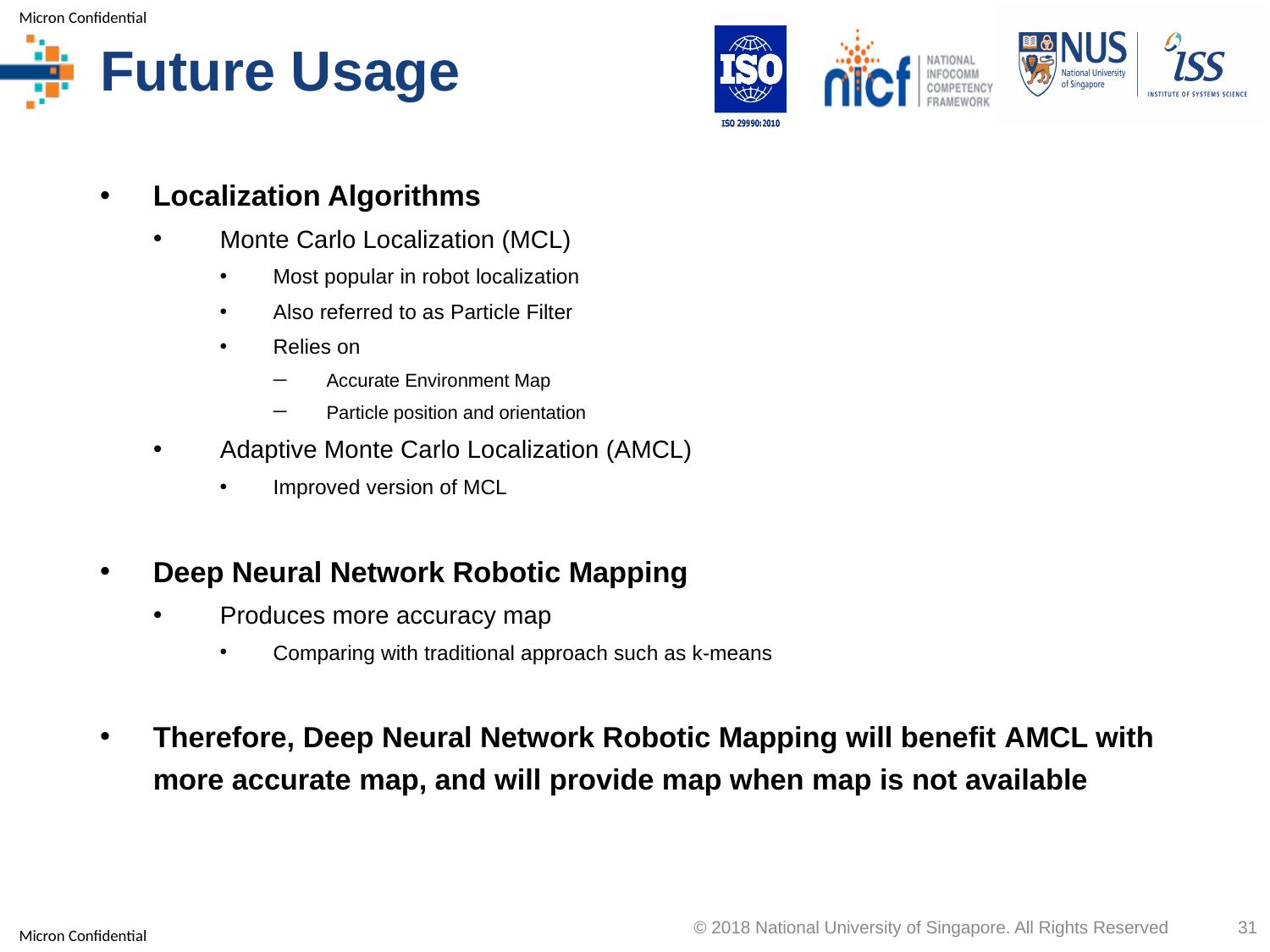

# Future Usage
Localization Algorithms
Monte Carlo Localization (MCL)
Most popular in robot localization
Also referred to as Particle Filter
Relies on
Accurate Environment Map
Particle position and orientation
Adaptive Monte Carlo Localization (AMCL)
Improved version of MCL

Deep Neural Network Robotic Mapping
Produces more accuracy map
Comparing with traditional approach such as k-means

Therefore, Deep Neural Network Robotic Mapping will benefit AMCL with more accurate map, and will provide map when map is not available

© 2018 National University of Singapore. All Rights Reserved
31